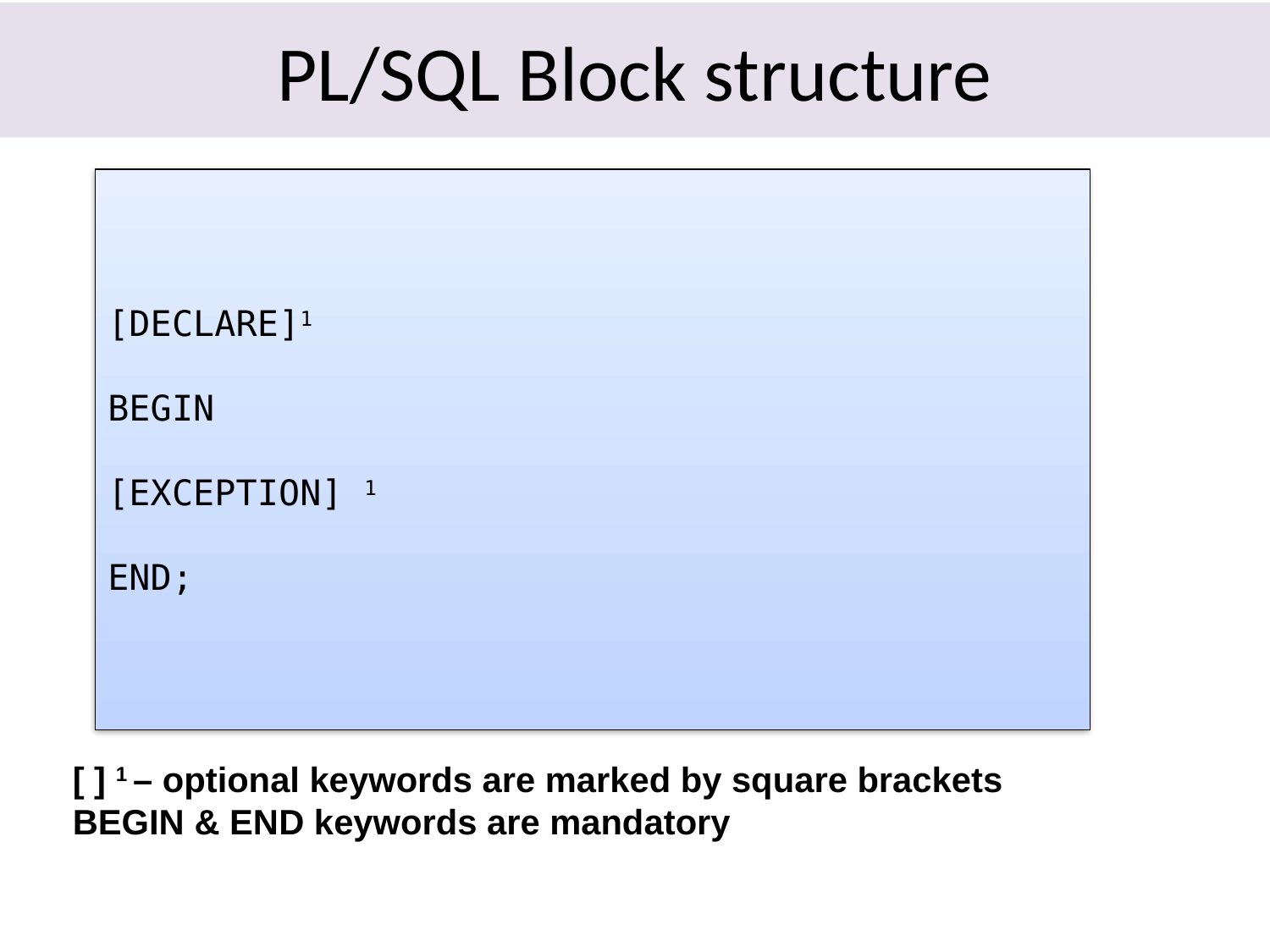

# PL/SQL Block structure
[DECLARE]1

BEGIN

[EXCEPTION] 1

END;
[ ] 1 – optional keywords are marked by square brackets
BEGIN & END keywords are mandatory

7